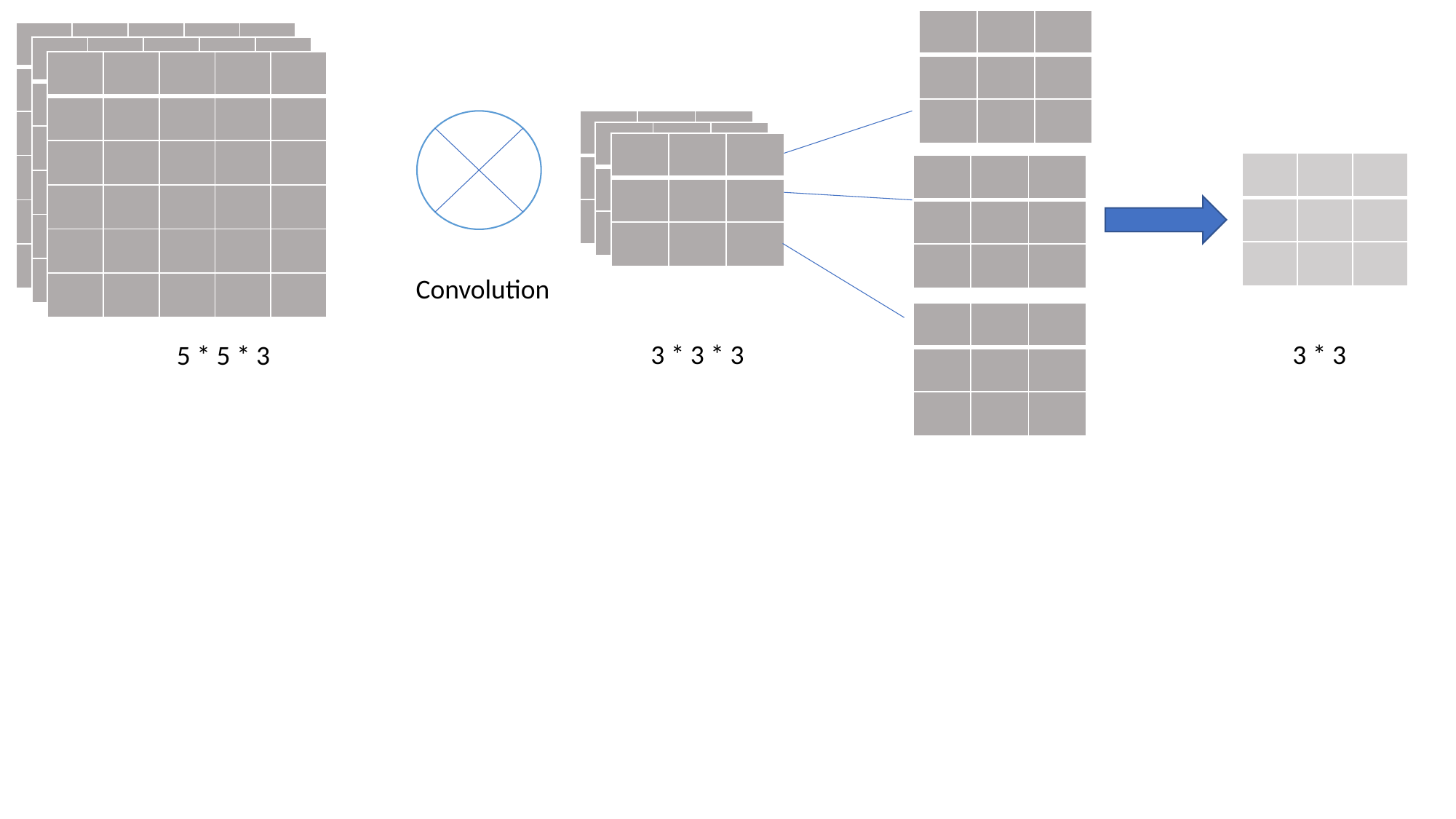

|  |  |  |
| --- | --- | --- |
|  |  |  |
|  |  |  |
|  |  |  |  |  |
| --- | --- | --- | --- | --- |
|  |  |  |  |  |
|  |  |  |  |  |
|  |  |  |  |  |
|  |  |  |  |  |
|  |  |  |  |  |
|  |  |  |  |  |
| --- | --- | --- | --- | --- |
|  |  |  |  |  |
|  |  |  |  |  |
|  |  |  |  |  |
|  |  |  |  |  |
|  |  |  |  |  |
|  |  |  |  |  |
| --- | --- | --- | --- | --- |
|  |  |  |  |  |
|  |  |  |  |  |
|  |  |  |  |  |
|  |  |  |  |  |
|  |  |  |  |  |

|  |  |  |
| --- | --- | --- |
|  |  |  |
|  |  |  |
|  |  |  |
| --- | --- | --- |
|  |  |  |
|  |  |  |
|  |  |  |
| --- | --- | --- |
|  |  |  |
|  |  |  |
|  |  |  |
| --- | --- | --- |
|  |  |  |
|  |  |  |
|  |  |  |
| --- | --- | --- |
|  |  |  |
|  |  |  |

Convolution
|  |  |  |
| --- | --- | --- |
|  |  |  |
|  |  |  |
3 * 3 * 3
3 * 3
5 * 5 * 3